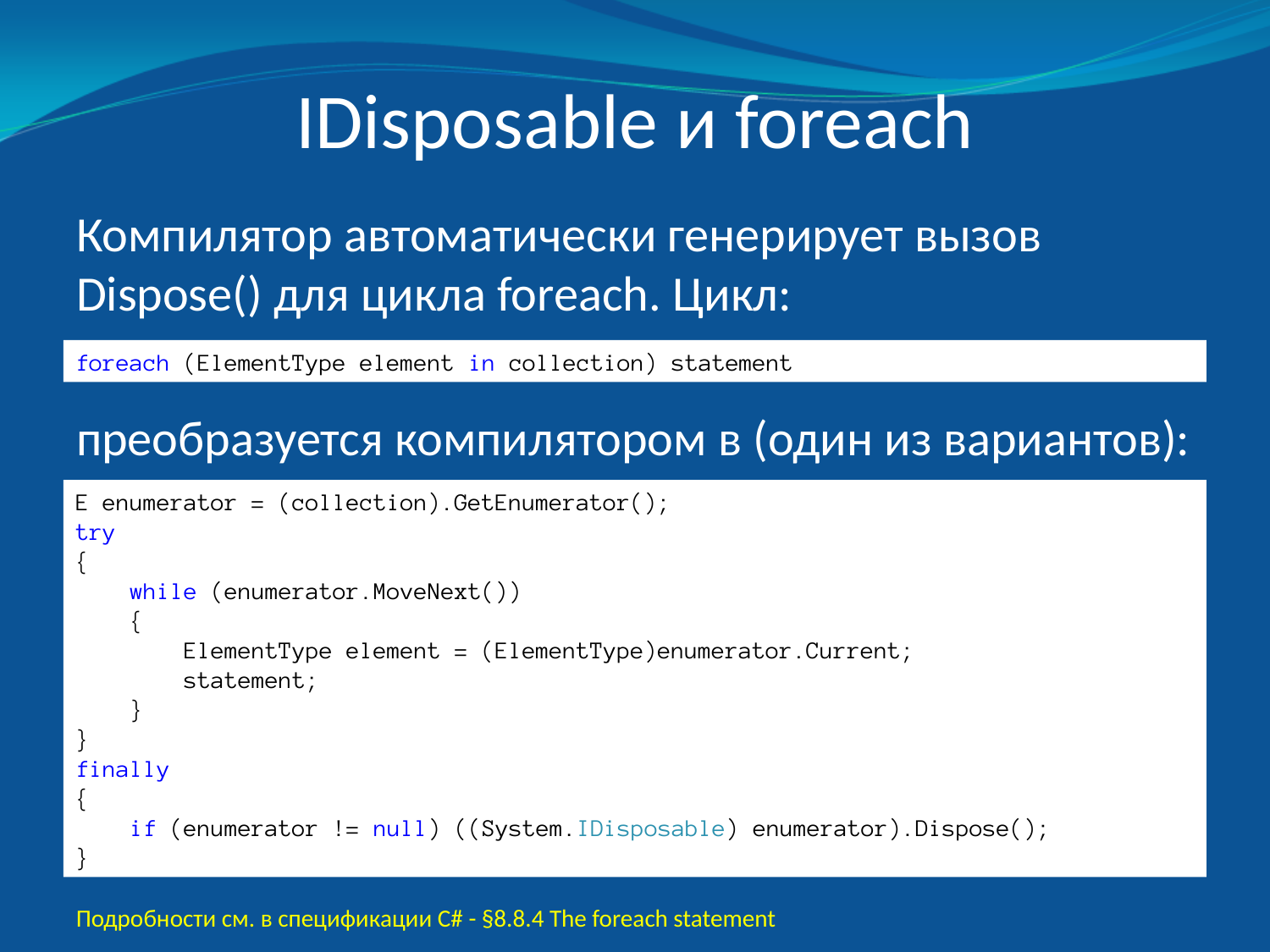

# IDisposable и foreach
Компилятор автоматически генерирует вызов Dispose() для цикла foreach. Цикл:
foreach (ElementType element in collection) statement
преобразуется компилятором в (один из вариантов):
E enumerator = (collection).GetEnumerator();
try
{
    while (enumerator.MoveNext())
    {
        ElementType element = (ElementType)enumerator.Current;
        statement;
    }
}
finally
{
    if (enumerator != null) ((System.IDisposable) enumerator).Dispose();
}
Подробности см. в спецификации C# - §8.8.4 The foreach statement